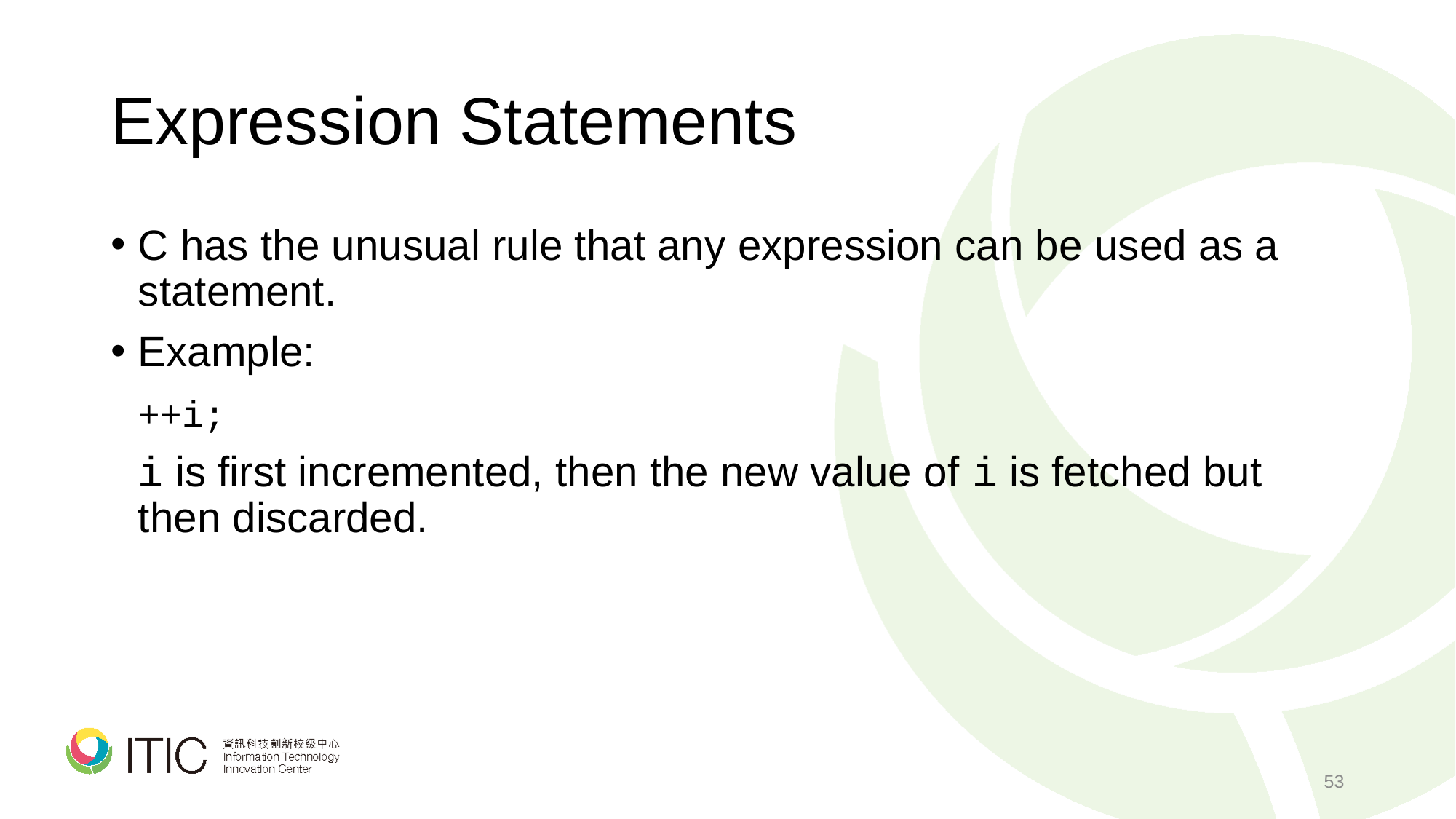

# Expression Statements
C has the unusual rule that any expression can be used as a statement.
Example:
	++i;
	i is first incremented, then the new value of i is fetched but then discarded.

53